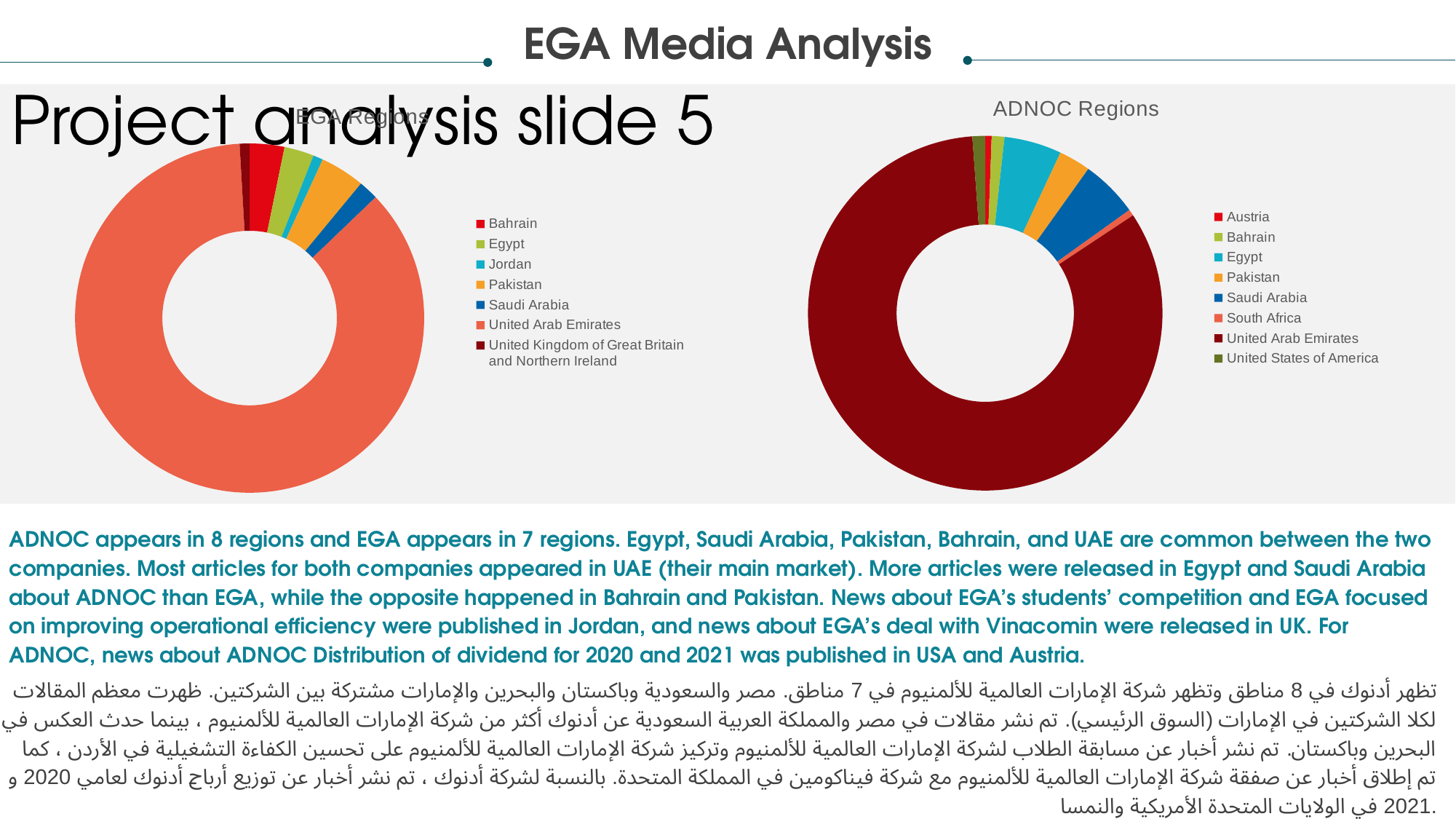

EGA Media Analysis
Project analysis slide 5

### Chart: ADNOC Regions

| Category | Total |
|---|---|
| Austria | 1.0 |
| Bahrain | 2.0 |
| Egypt | 9.0 |
| Pakistan | 5.0 |
| Saudi Arabia | 9.0 |
| South Africa | 1.0 |
| United Arab Emirates | 143.0 |
| United States of America | 2.0 |

### Chart: EGA Regions

| Category | Total |
|---|---|
| Bahrain | 7.0 |
| Egypt | 6.0 |
| Jordan | 2.0 |
| Pakistan | 9.0 |
| Saudi Arabia | 4.0 |
| United Arab Emirates | 188.0 |
| United Kingdom of Great Britain and Northern Ireland | 2.0 |
ADNOC appears in 8 regions and EGA appears in 7 regions. Egypt, Saudi Arabia, Pakistan, Bahrain, and UAE are common between the two companies. Most articles for both companies appeared in UAE (their main market). More articles were released in Egypt and Saudi Arabia about ADNOC than EGA, while the opposite happened in Bahrain and Pakistan. News about EGA’s students’ competition and EGA focused on improving operational efficiency were published in Jordan, and news about EGA’s deal with Vinacomin were released in UK. For ADNOC, news about ADNOC Distribution of dividend for 2020 and 2021 was published in USA and Austria.
تظهر أدنوك في 8 مناطق وتظهر شركة الإمارات العالمية للألمنيوم في 7 مناطق. مصر والسعودية وباكستان والبحرين والإمارات مشتركة بين الشركتين. ظهرت معظم المقالات لكلا الشركتين في الإمارات (السوق الرئيسي). تم نشر مقالات في مصر والمملكة العربية السعودية عن أدنوك أكثر من شركة الإمارات العالمية للألمنيوم ، بينما حدث العكس في البحرين وباكستان. تم نشر أخبار عن مسابقة الطلاب لشركة الإمارات العالمية للألمنيوم وتركيز شركة الإمارات العالمية للألمنيوم على تحسين الكفاءة التشغيلية في الأردن ، كما تم إطلاق أخبار عن صفقة شركة الإمارات العالمية للألمنيوم مع شركة فيناكومين في المملكة المتحدة. بالنسبة لشركة أدنوك ، تم نشر أخبار عن توزيع أرباح أدنوك لعامي 2020 و 2021 في الولايات المتحدة الأمريكية والنمسا.